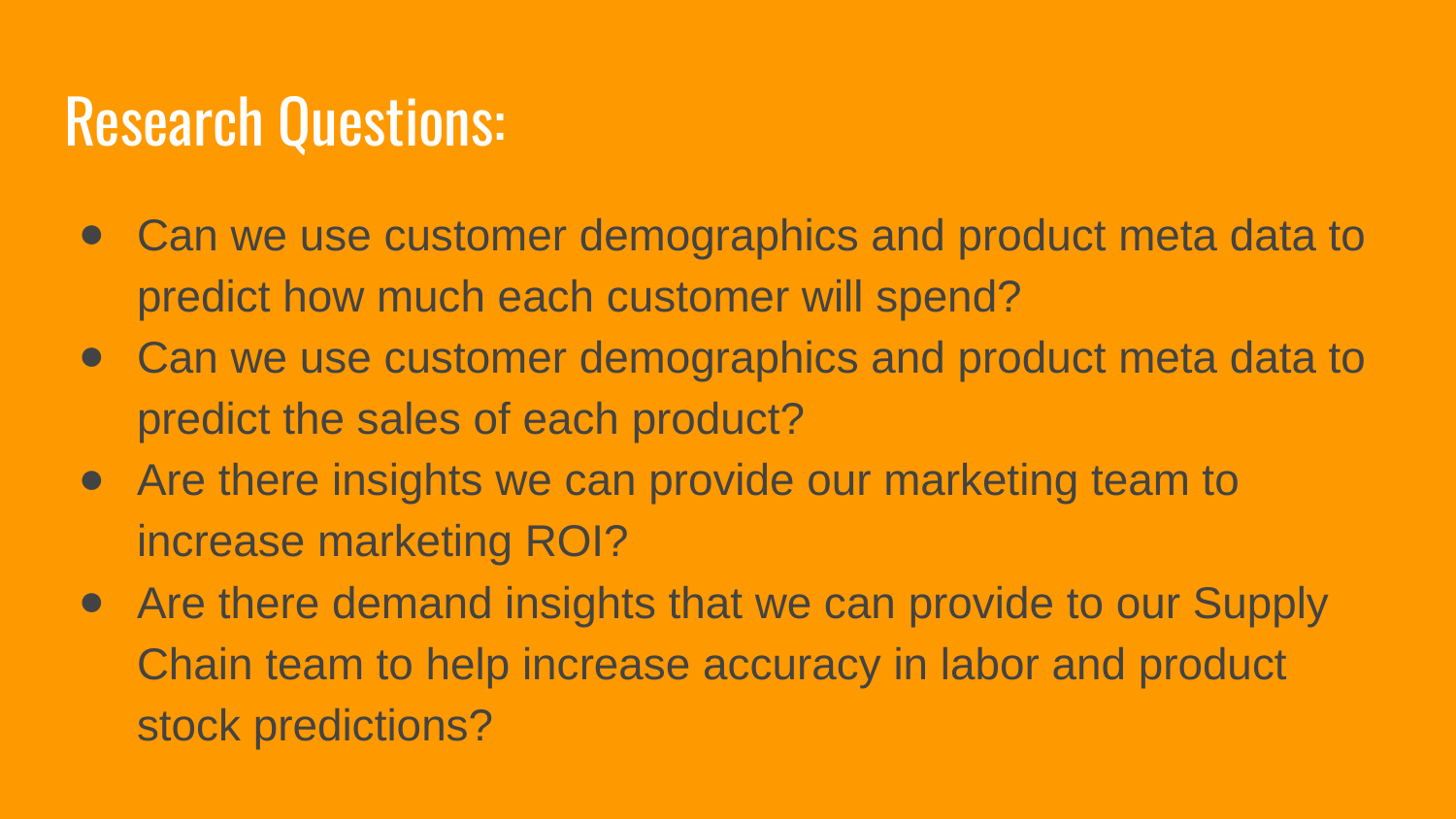

# Research Questions:
Can we use customer demographics and product meta data to predict how much each customer will spend?
Can we use customer demographics and product meta data to predict the sales of each product?
Are there insights we can provide our marketing team to increase marketing ROI?
Are there demand insights that we can provide to our Supply Chain team to help increase accuracy in labor and product stock predictions?